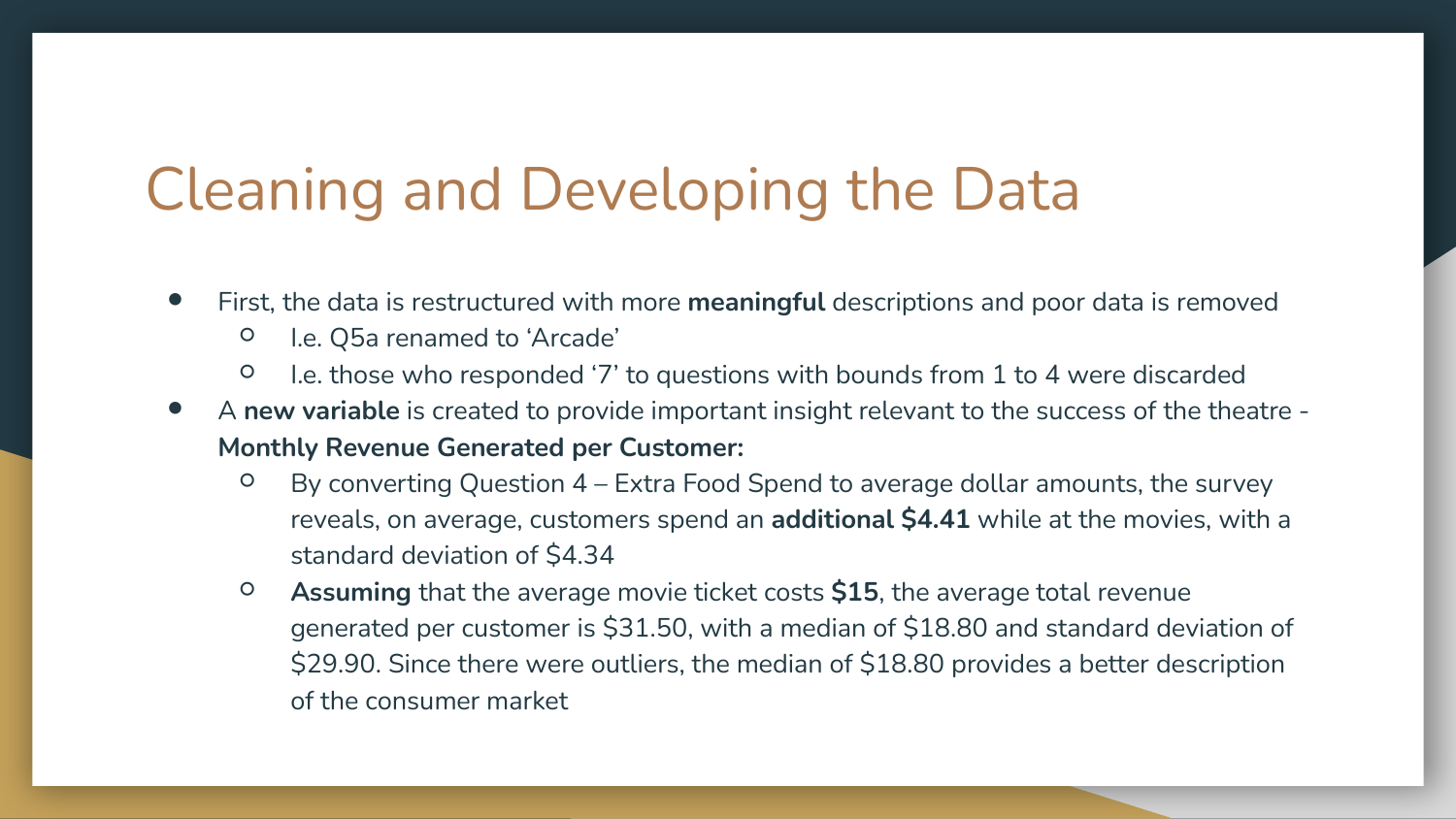

# Cleaning and Developing the Data
First, the data is restructured with more meaningful descriptions and poor data is removed
I.e. Q5a renamed to ‘Arcade’
I.e. those who responded ‘7’ to questions with bounds from 1 to 4 were discarded
A new variable is created to provide important insight relevant to the success of the theatre - Monthly Revenue Generated per Customer:
By converting Question 4 – Extra Food Spend to average dollar amounts, the survey reveals, on average, customers spend an additional $4.41 while at the movies, with a standard deviation of $4.34
Assuming that the average movie ticket costs $15, the average total revenue generated per customer is $31.50, with a median of $18.80 and standard deviation of $29.90. Since there were outliers, the median of $18.80 provides a better description of the consumer market